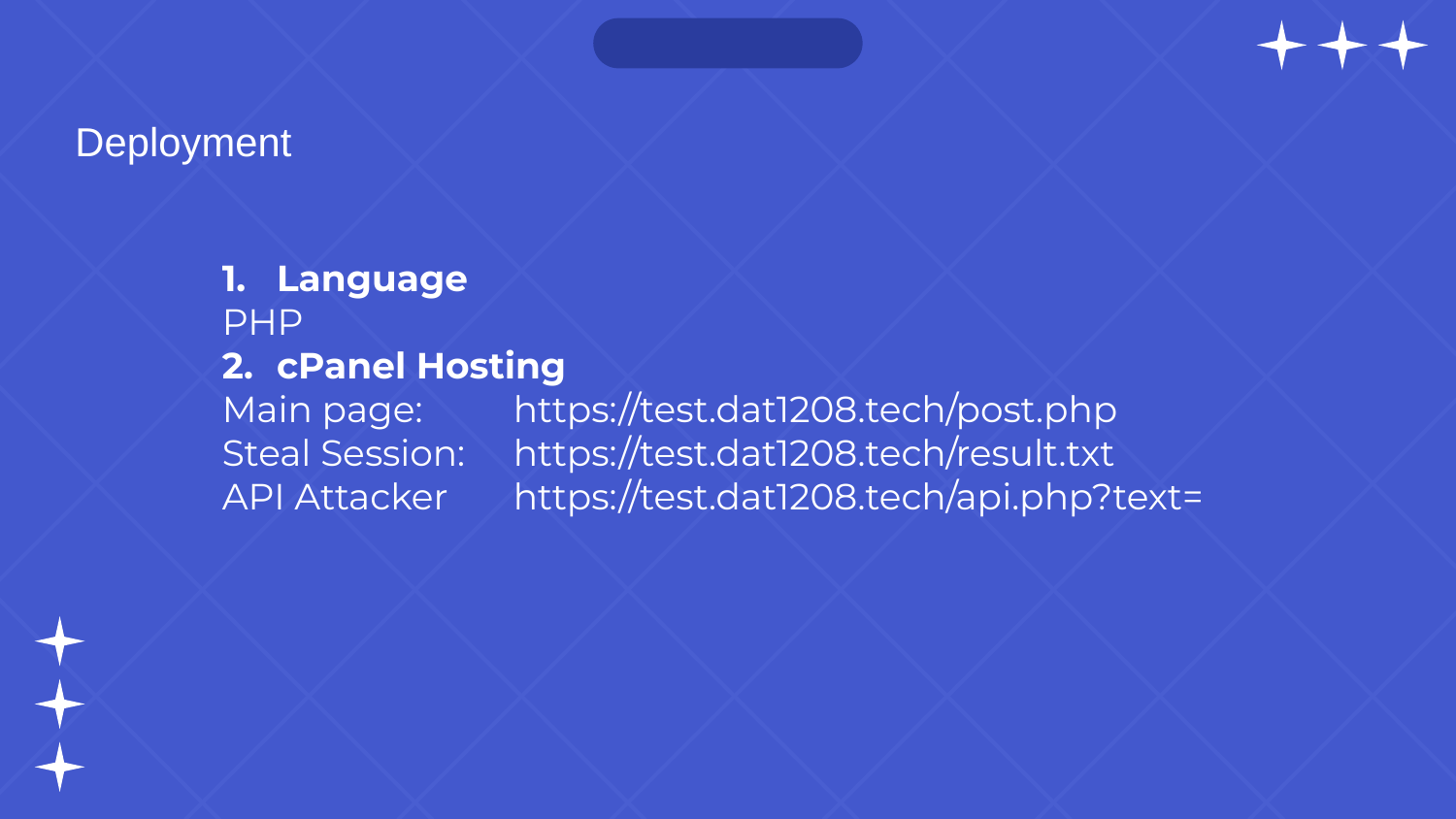

# Deployment
Language
PHP
cPanel Hosting
Main page: 	https://test.dat1208.tech/post.php
Steal Session: 	https://test.dat1208.tech/result.txt
API Attacker	https://test.dat1208.tech/api.php?text=